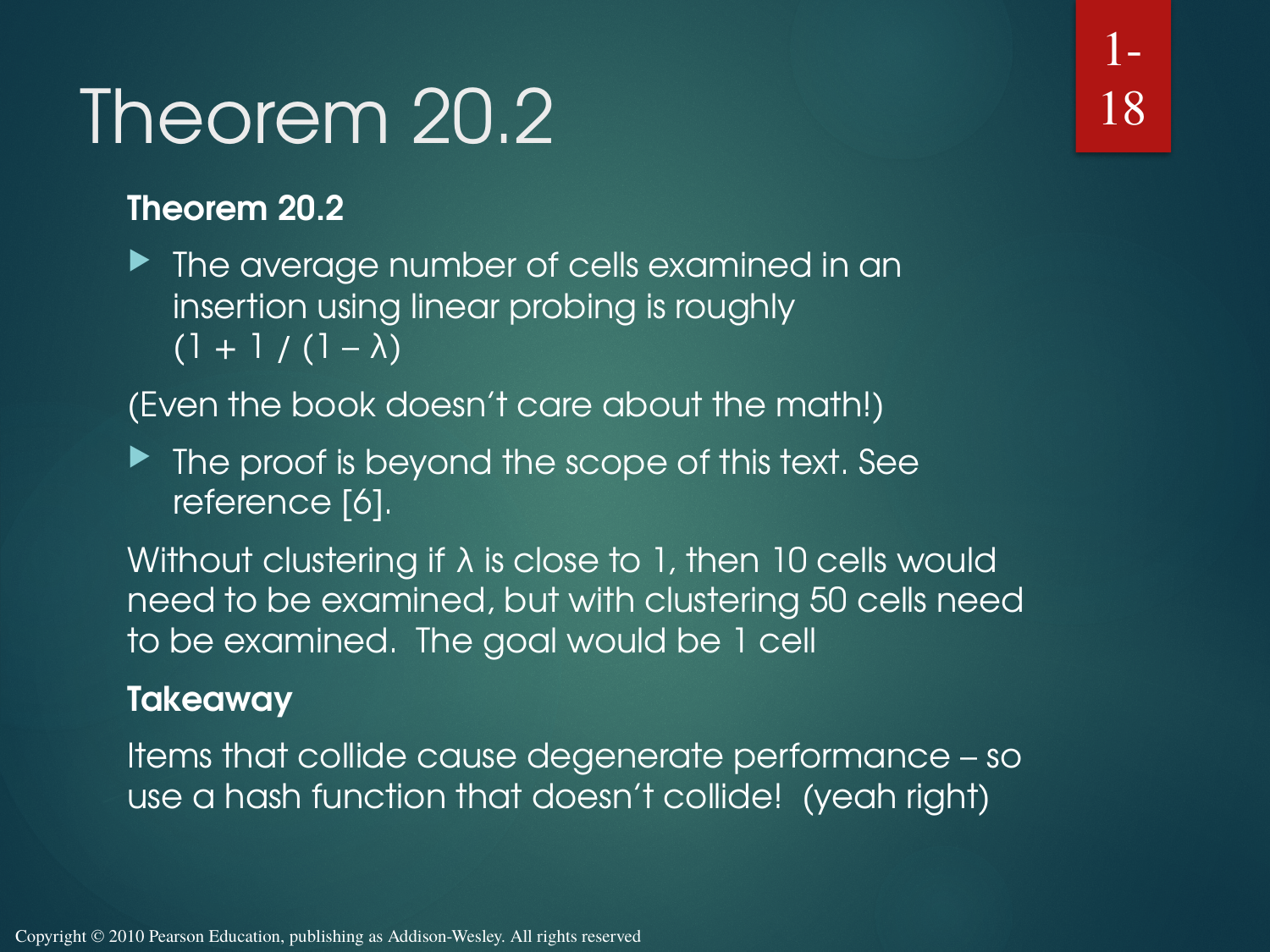

1-18
# Theorem 20.2
Theorem 20.2
The average number of cells examined in an insertion using linear probing is roughly
(1 + 1 ⁄ (1 – λ)
(Even the book doesn’t care about the math!)
The proof is beyond the scope of this text. See reference [6].
Without clustering if λ is close to 1, then 10 cells would need to be examined, but with clustering 50 cells need to be examined.  The goal would be 1 cell
Takeaway
Items that collide cause degenerate performance – so use a hash function that doesn’t collide!  (yeah right)